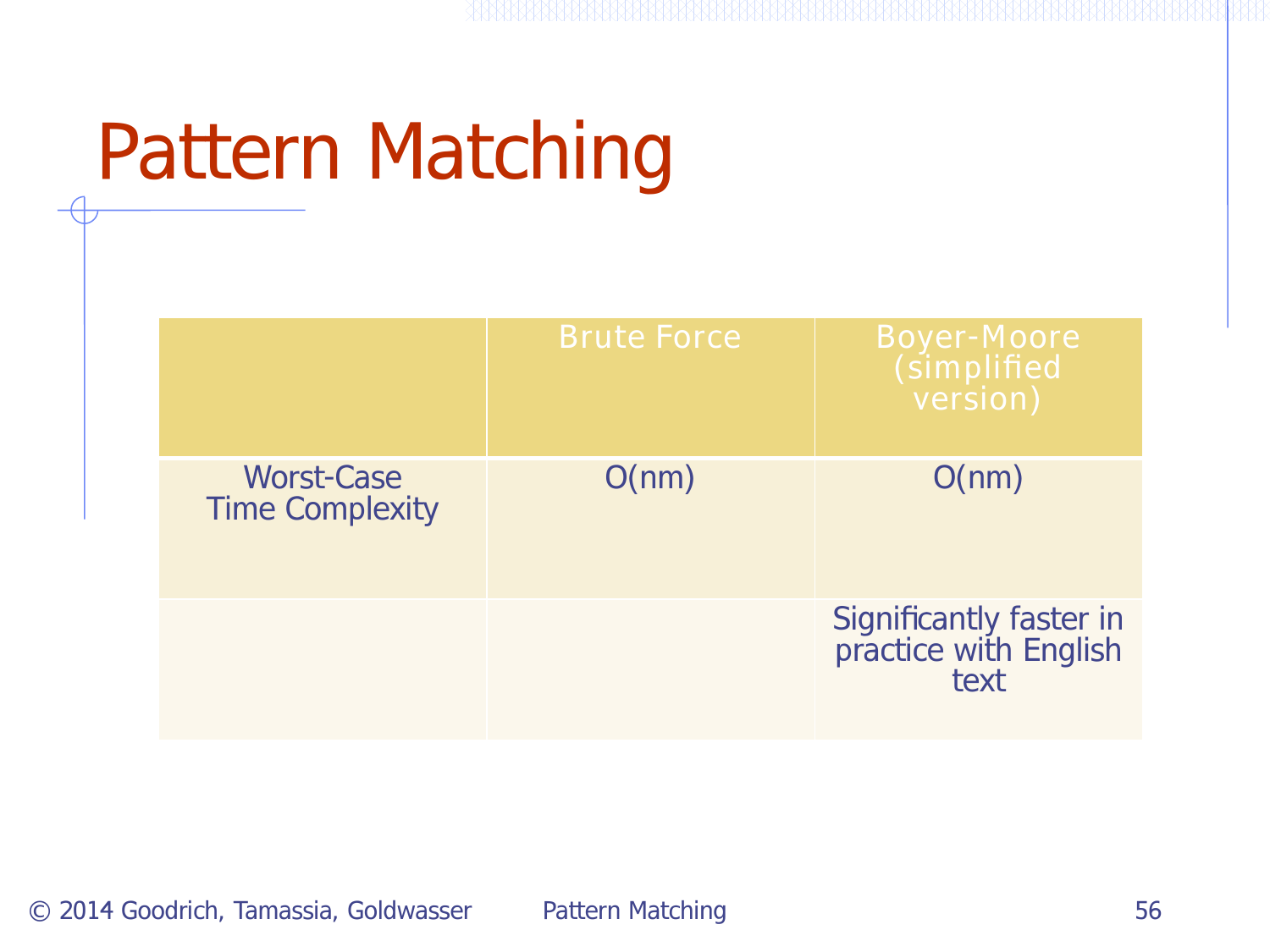

# Pattern Matching
|  | Brute Force | Boyer-Moore (simplified version) |
| --- | --- | --- |
| Worst-Case Time Complexity | O(nm) | O(nm) |
|  |  | Significantly faster in practice with English text |
Pattern Matching
56